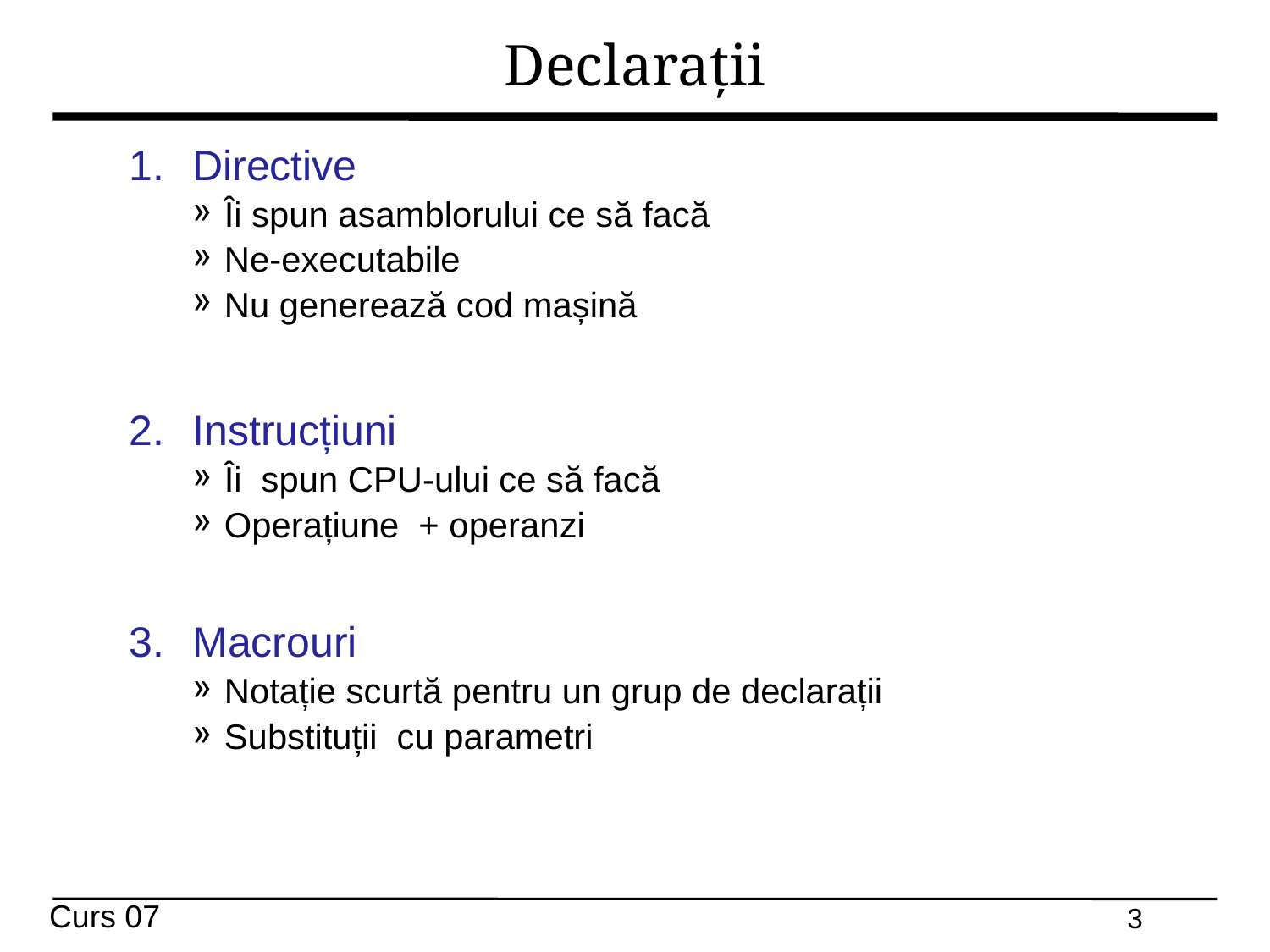

# Declarații
Directive
Îi spun asamblorului ce să facă
Ne-executabile
Nu generează cod mașină

Instrucțiuni
Îi  spun CPU-ului ce să facă
Operațiune  + operanzi

Macrouri
Notație scurtă pentru un grup de declarații
Substituții  cu parametri